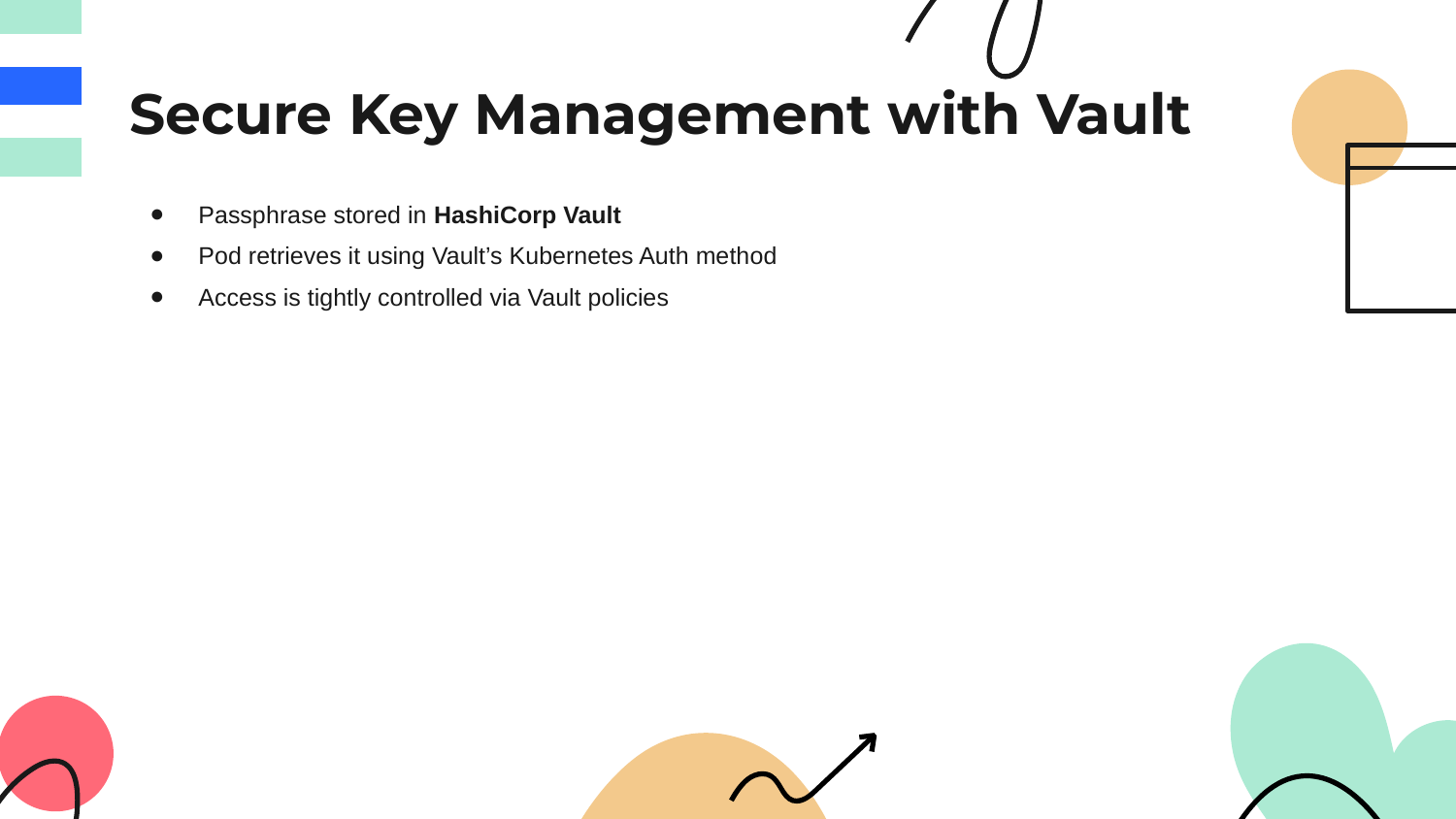

# Secure Key Management with Vault
Passphrase stored in HashiCorp Vault
Pod retrieves it using Vault’s Kubernetes Auth method
Access is tightly controlled via Vault policies